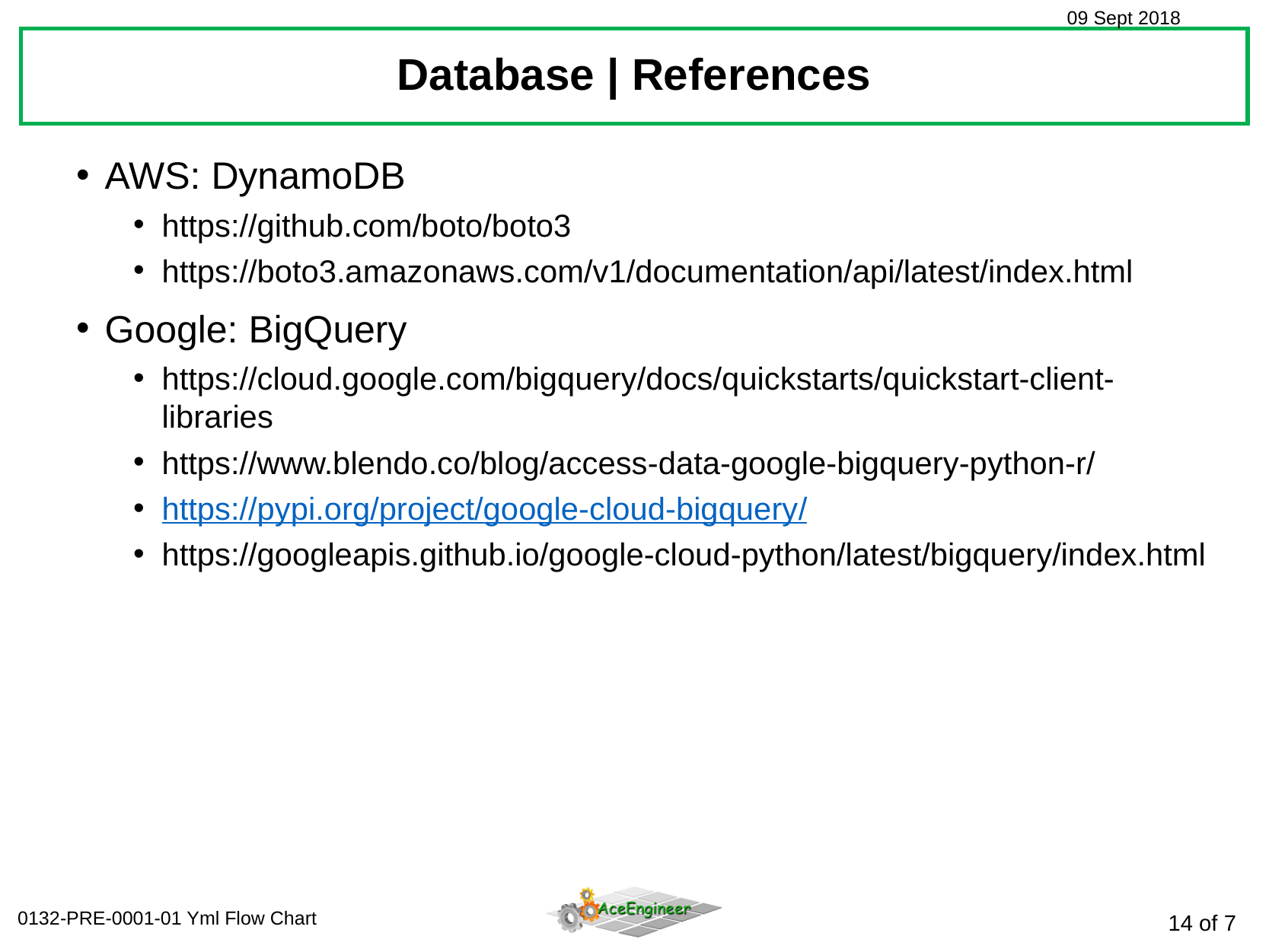

Database | References
AWS: DynamoDB
https://github.com/boto/boto3
https://boto3.amazonaws.com/v1/documentation/api/latest/index.html
Google: BigQuery
https://cloud.google.com/bigquery/docs/quickstarts/quickstart-client-libraries
https://www.blendo.co/blog/access-data-google-bigquery-python-r/
https://pypi.org/project/google-cloud-bigquery/
https://googleapis.github.io/google-cloud-python/latest/bigquery/index.html